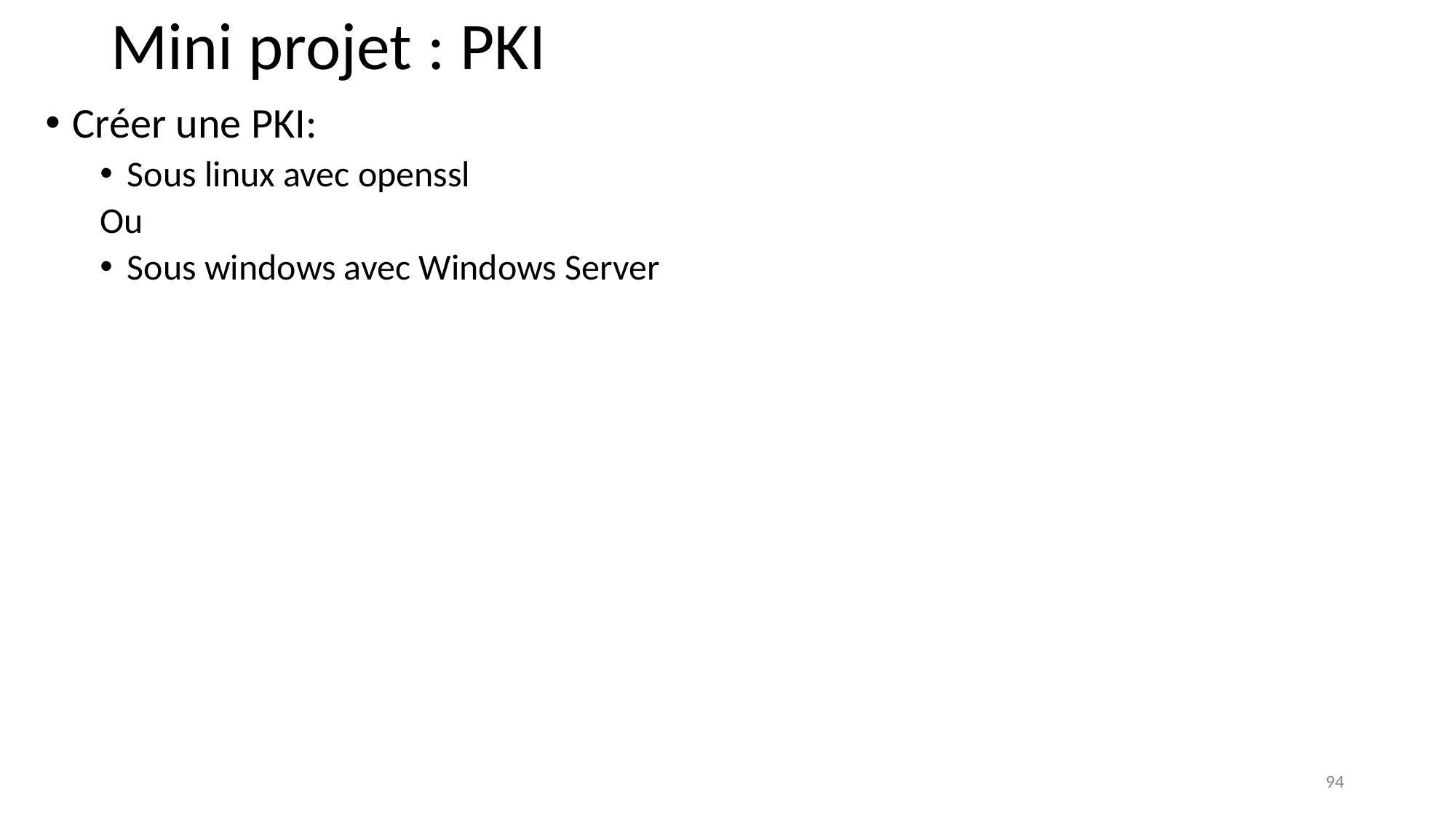

# Mini projet : PKI
Créer une PKI:
Sous linux avec openssl
Ou
Sous windows avec Windows Server
94